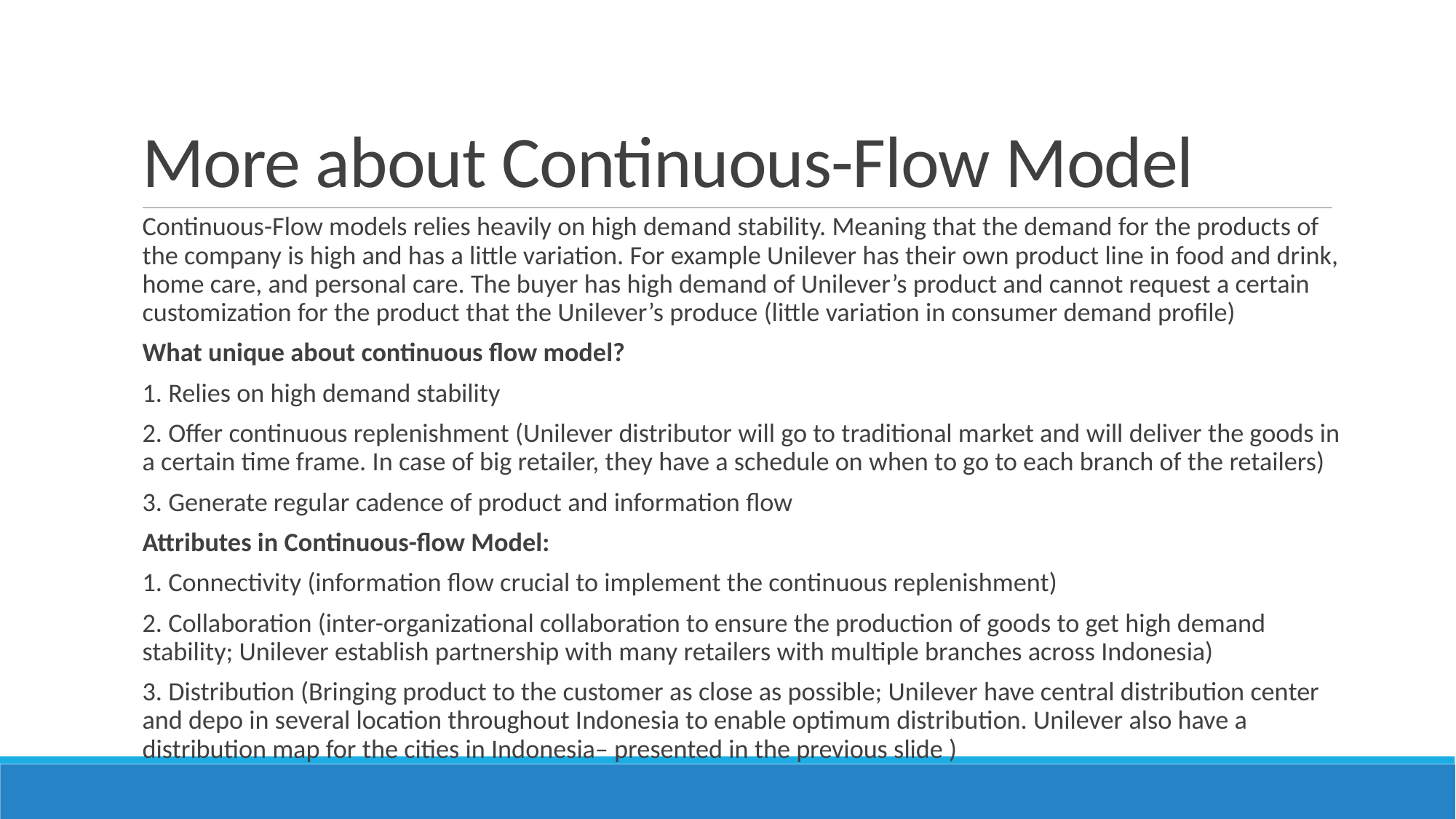

# More about Continuous-Flow Model
Continuous-Flow models relies heavily on high demand stability. Meaning that the demand for the products of the company is high and has a little variation. For example Unilever has their own product line in food and drink, home care, and personal care. The buyer has high demand of Unilever’s product and cannot request a certain customization for the product that the Unilever’s produce (little variation in consumer demand profile)
What unique about continuous flow model?
1. Relies on high demand stability
2. Offer continuous replenishment (Unilever distributor will go to traditional market and will deliver the goods in a certain time frame. In case of big retailer, they have a schedule on when to go to each branch of the retailers)
3. Generate regular cadence of product and information flow
Attributes in Continuous-flow Model:
1. Connectivity (information flow crucial to implement the continuous replenishment)
2. Collaboration (inter-organizational collaboration to ensure the production of goods to get high demand stability; Unilever establish partnership with many retailers with multiple branches across Indonesia)
3. Distribution (Bringing product to the customer as close as possible; Unilever have central distribution center and depo in several location throughout Indonesia to enable optimum distribution. Unilever also have a distribution map for the cities in Indonesia– presented in the previous slide )